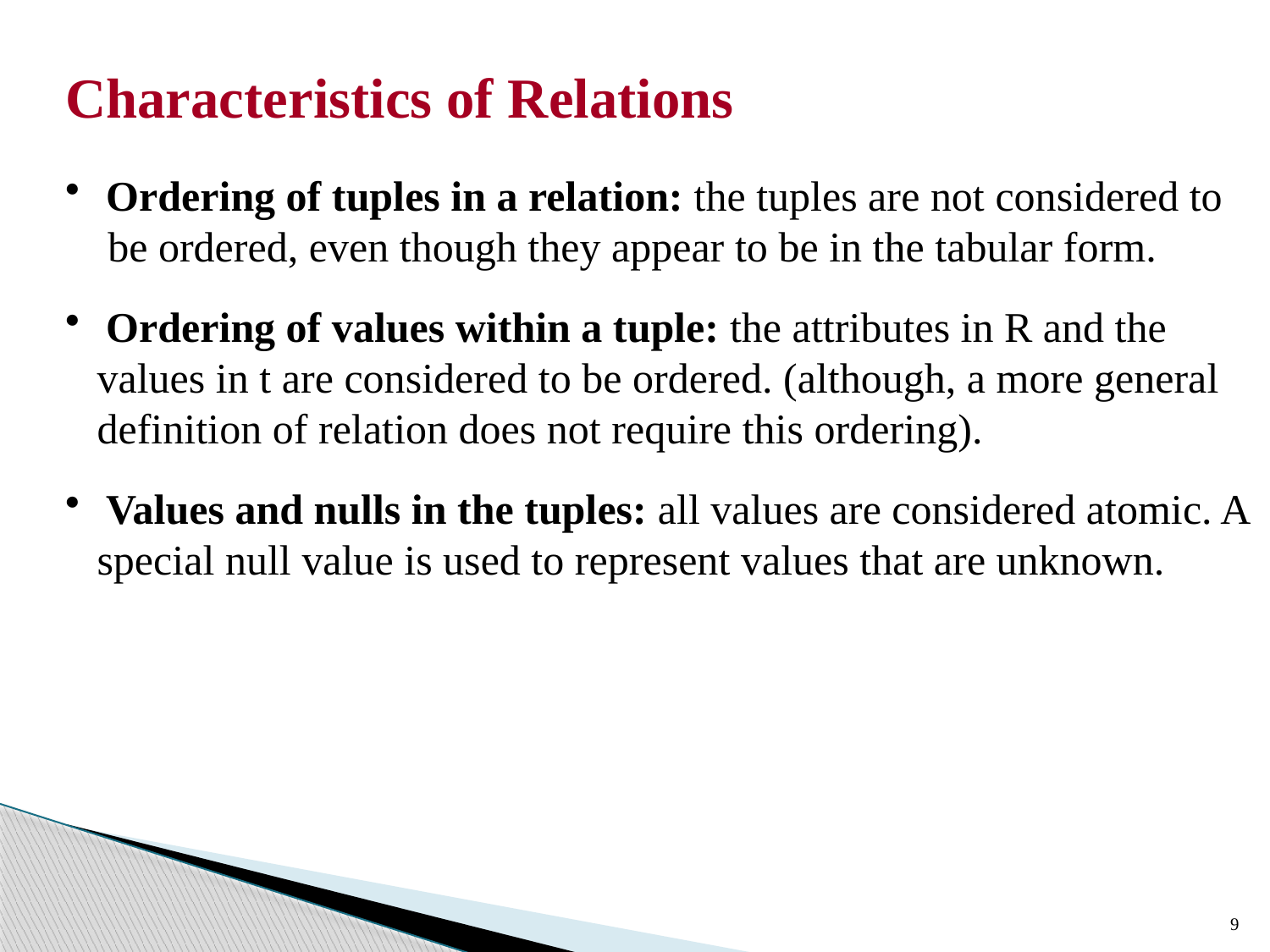

Characteristics of Relations

 Ordering of tuples in a relation: the tuples are not considered to
    be ordered, even though they appear to be in the tabular form.

 Ordering of values within a tuple: the attributes in R and the
   values in t are considered to be ordered. (although, a more general
   definition of relation does not require this ordering).

 Values and nulls in the tuples: all values are considered atomic. A
   special null value is used to represent values that are unknown.

9